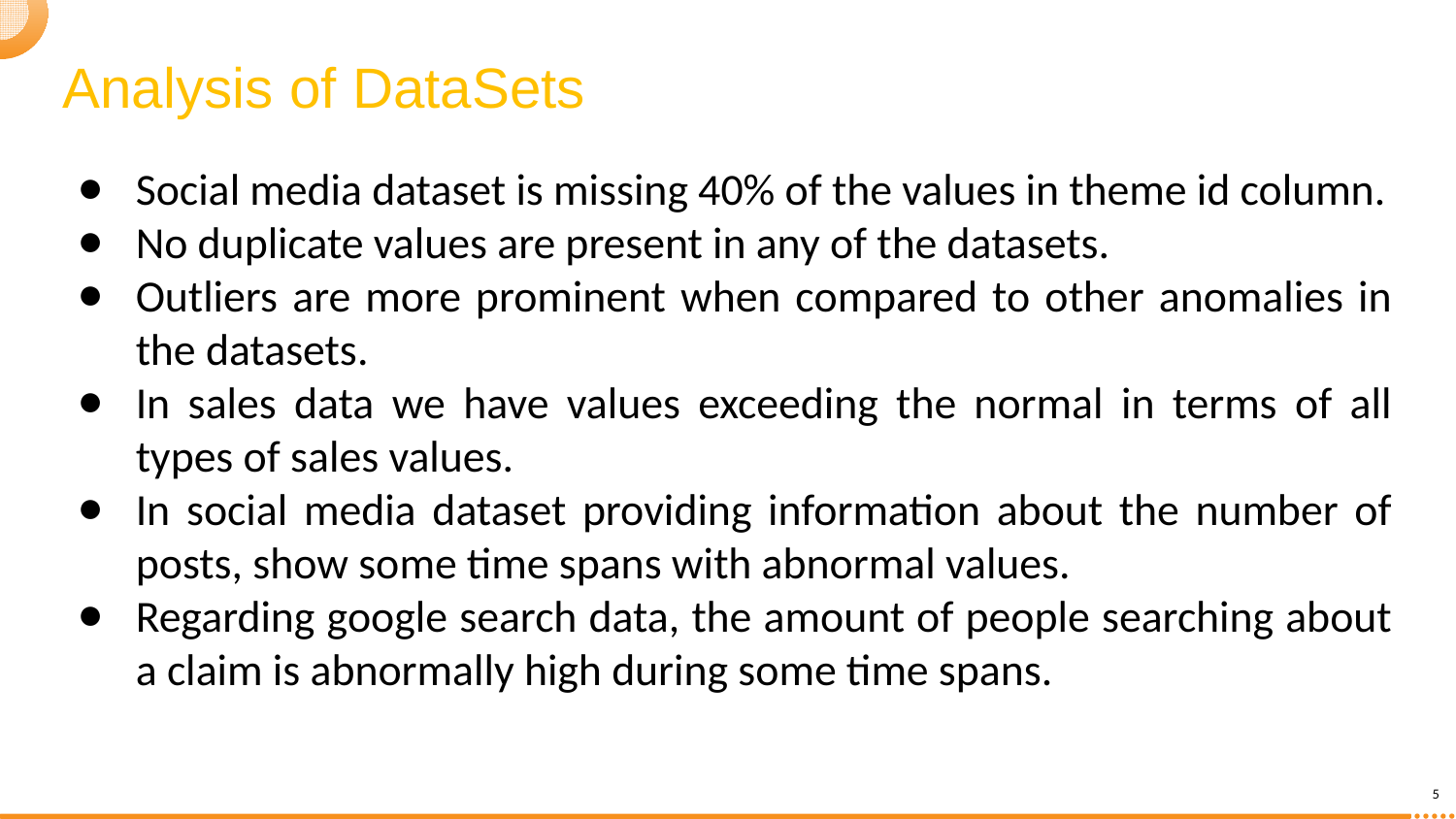

Analysis of DataSets
Social media dataset is missing 40% of the values in theme id column.
No duplicate values are present in any of the datasets.
Outliers are more prominent when compared to other anomalies in the datasets.
In sales data we have values exceeding the normal in terms of all types of sales values.
In social media dataset providing information about the number of posts, show some time spans with abnormal values.
Regarding google search data, the amount of people searching about a claim is abnormally high during some time spans.